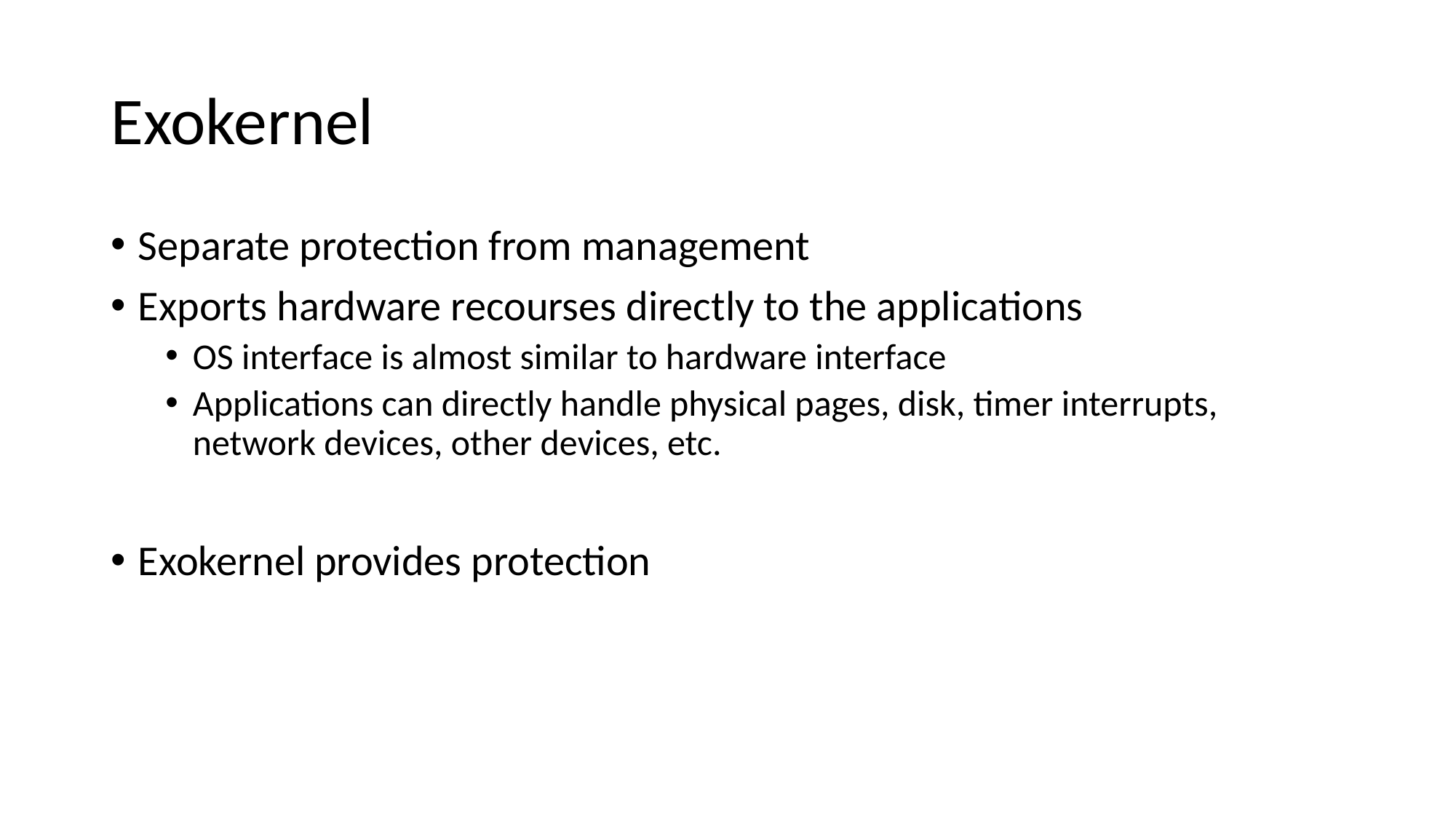

# Exokernel
Separate protection from management
Exports hardware recourses directly to the applications
OS interface is almost similar to hardware interface
Applications can directly handle physical pages, disk, timer interrupts, network devices, other devices, etc.

Exokernel provides protection